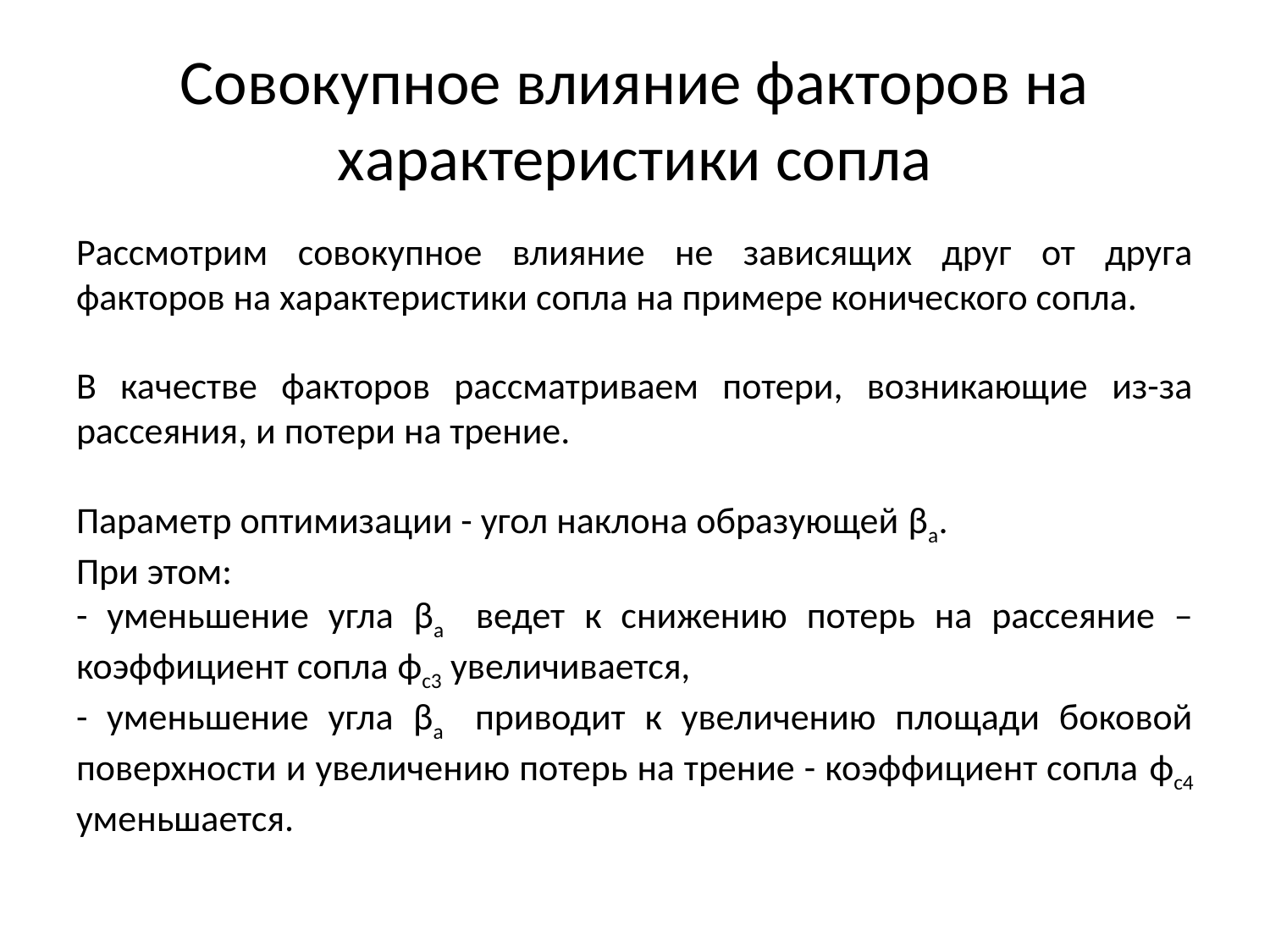

# Совокупное влияние факторов на характеристики сопла
Рассмотрим совокупное влияние не зависящих друг от друга факторов на характеристики сопла на примере конического сопла.

В качестве факторов рассматриваем потери, возникающие из-за рассеяния, и потери на трение.

Параметр оптимизации - угол наклона образующей βа.
При этом:
- уменьшение угла βа  ведет к снижению потерь на рассеяние – коэффициент сопла ϕс3 увеличивается,
- уменьшение угла βа  приводит к увеличению площади боковой поверхности и увеличению потерь на трение - коэффициент сопла ϕс4 уменьшается.